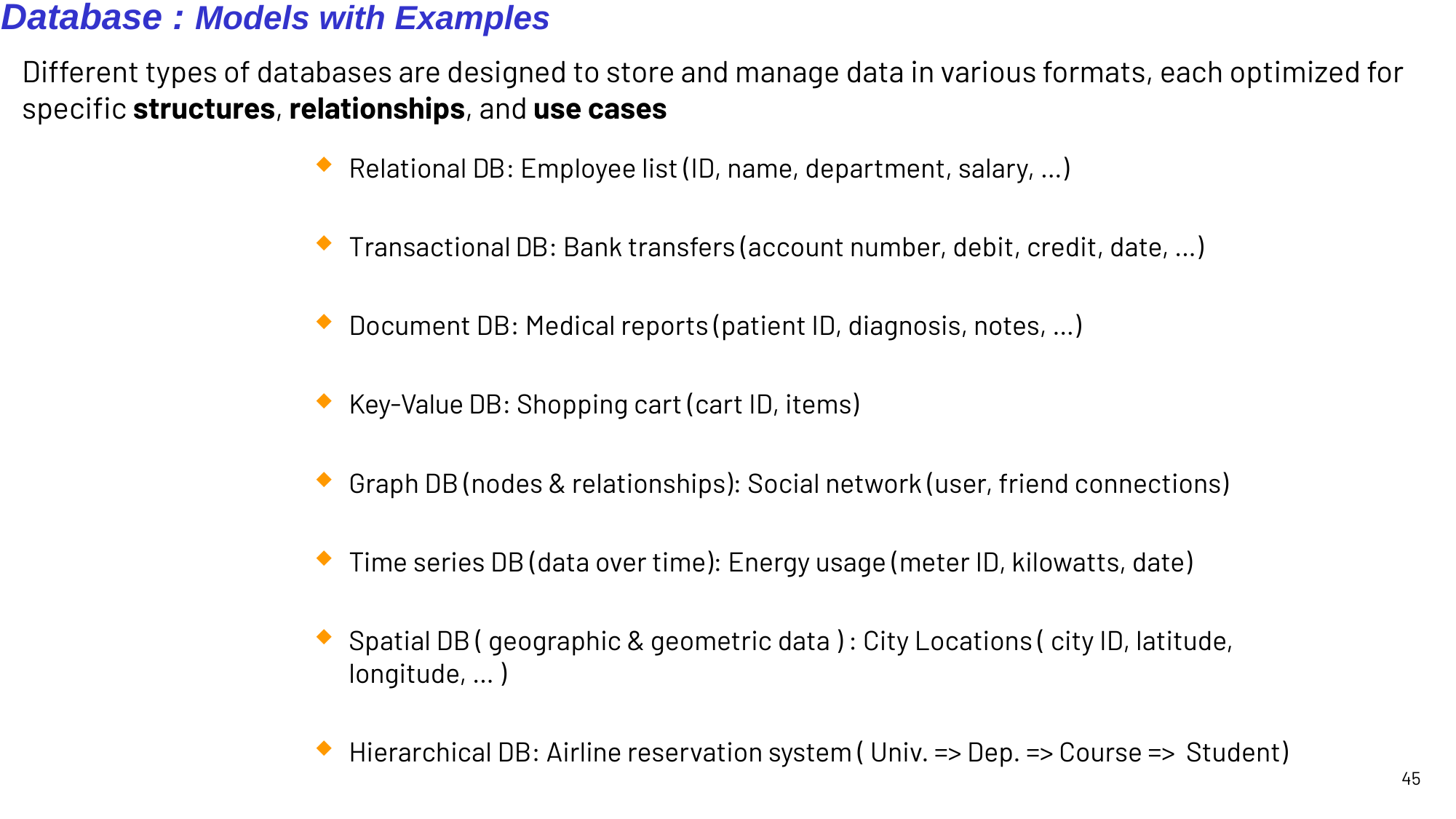

Database : Models with Examples
Different types of databases are designed to store and manage data in various formats, each optimized for specific structures, relationships, and use cases
Relational DB: Employee list (ID, name, department, salary, …)

Transactional DB: Bank transfers (account number, debit, credit, date, …)

Document DB: Medical reports (patient ID, diagnosis, notes, …)

Key-Value DB: Shopping cart (cart ID, items)

Graph DB (nodes & relationships): Social network (user, friend connections)

Time series DB (data over time): Energy usage (meter ID, kilowatts, date)

Spatial DB ( geographic & geometric data ) : City Locations ( city ID, latitude, longitude, … )

Hierarchical DB: Airline reservation system ( Univ. => Dep. => Course =>  Student)

45